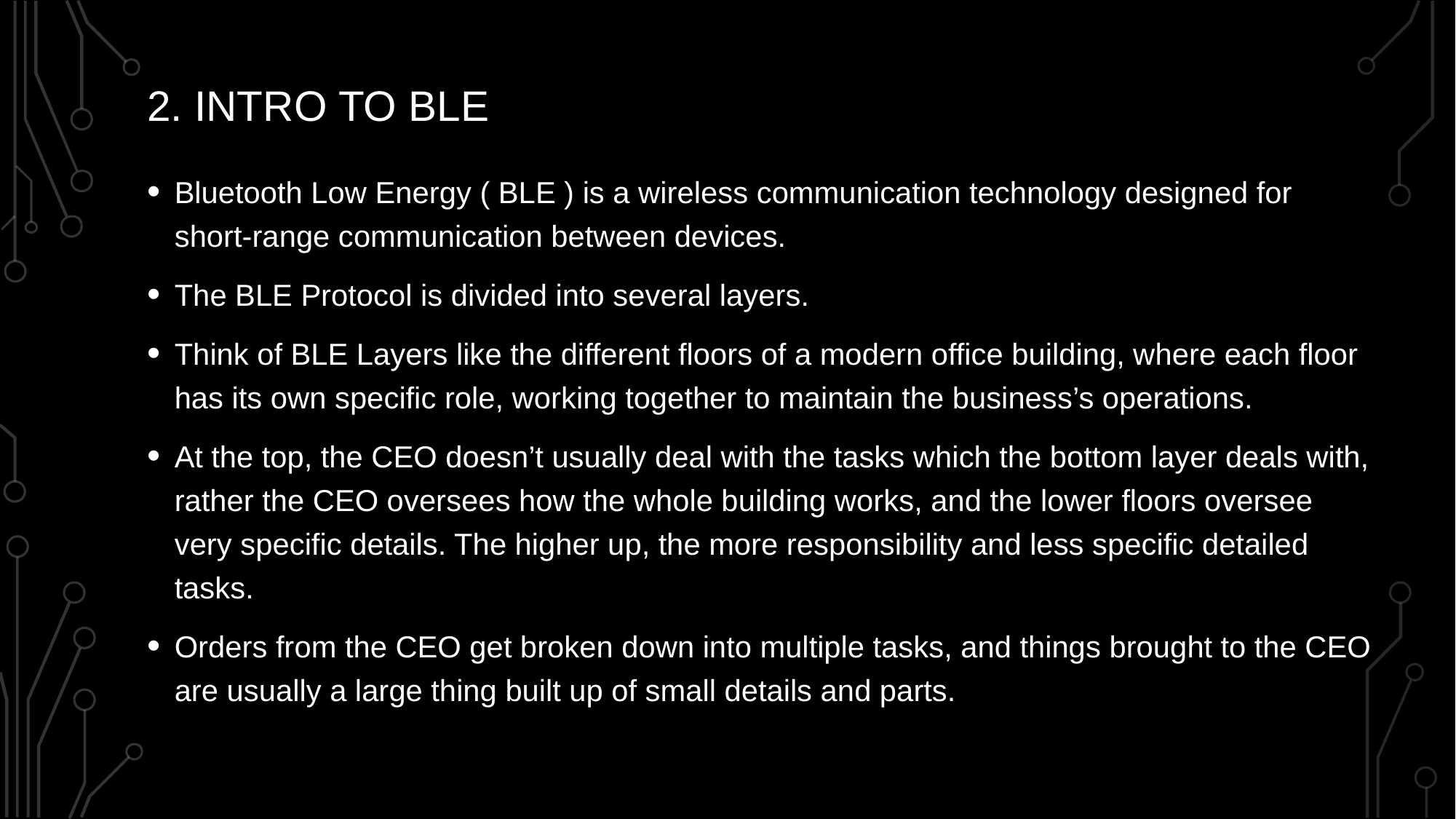

# 2. Intro to ble
Bluetooth Low Energy ( BLE ) is a wireless communication technology designed for short-range communication between devices.
The BLE Protocol is divided into several layers.
Think of BLE Layers like the different floors of a modern office building, where each floor has its own specific role, working together to maintain the business’s operations.
At the top, the CEO doesn’t usually deal with the tasks which the bottom layer deals with, rather the CEO oversees how the whole building works, and the lower floors oversee very specific details. The higher up, the more responsibility and less specific detailed tasks.
Orders from the CEO get broken down into multiple tasks, and things brought to the CEO are usually a large thing built up of small details and parts.